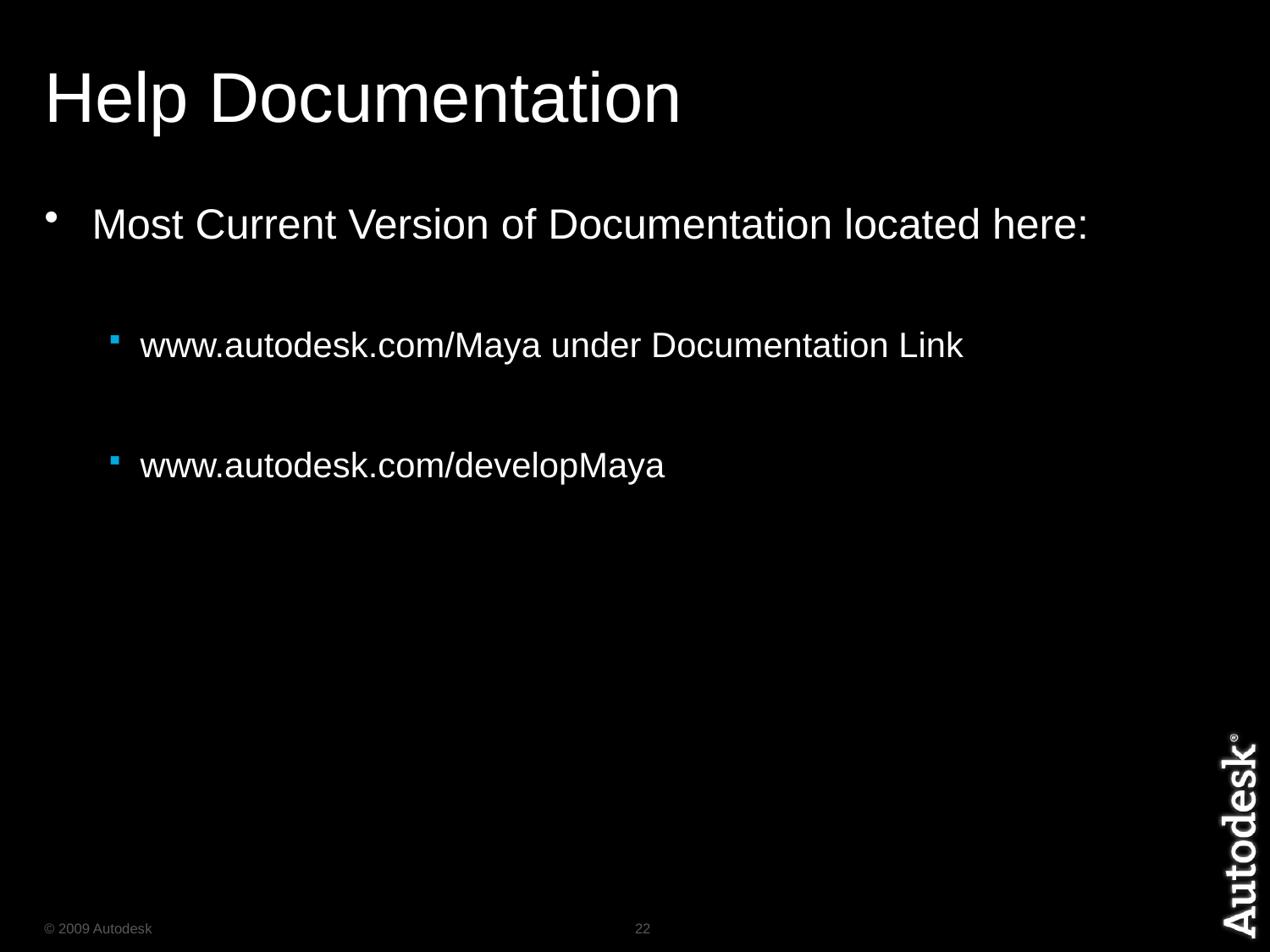

Help Documentation
Most Current Version of Documentation located here:

www.autodesk.com/Maya under Documentation Link

www.autodesk.com/developMaya